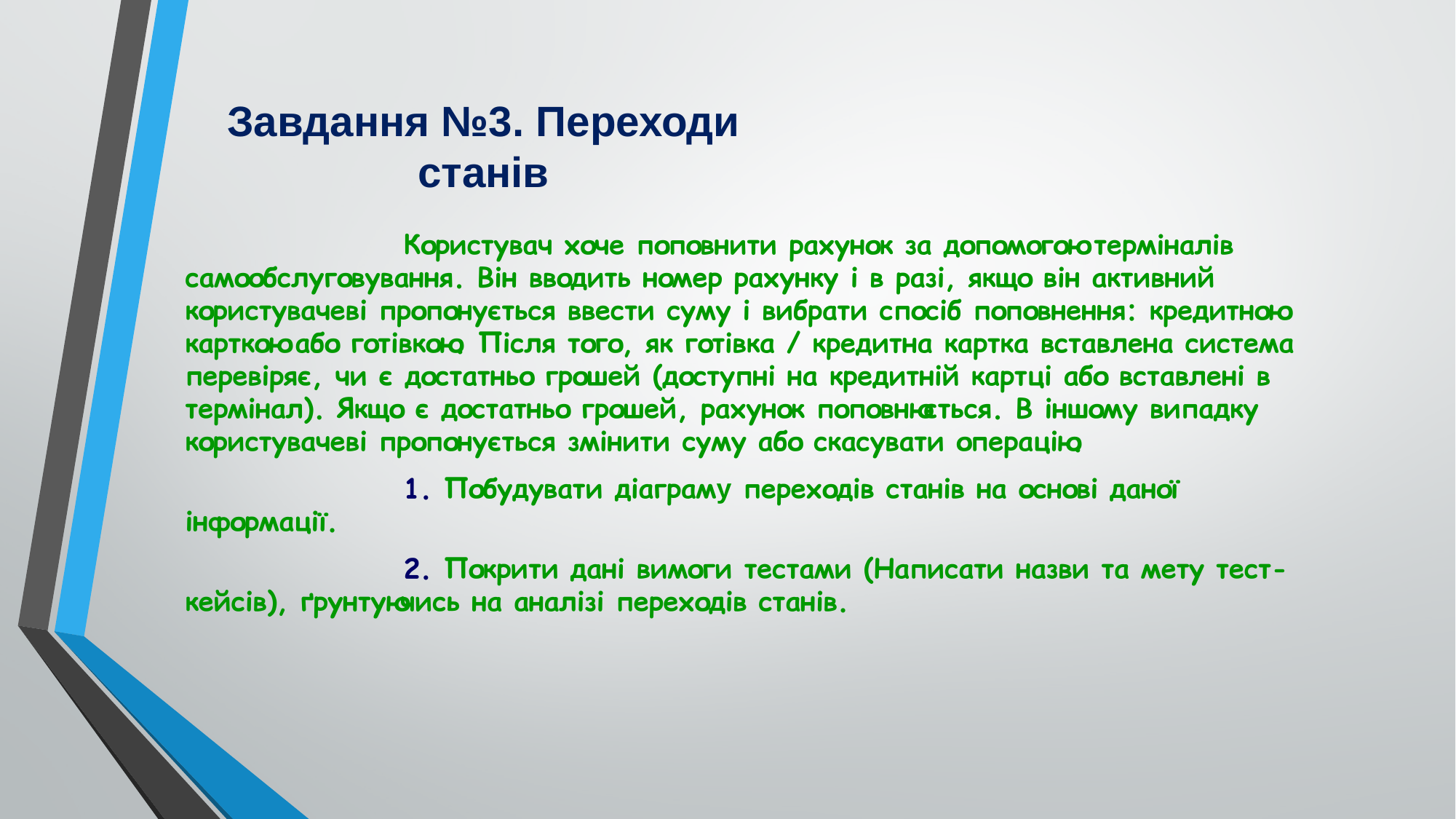

# Завдання №3. Переходи станів
			Користувач хоче поповнити рахунок за допомогою терміналів самообслуговування. Він вводить номер рахунку і в разі, якщо він активний користувачеві пропонується ввести суму і вибрати спосіб поповнення: кредитною карткою або готівкою. Після того, як готівка / кредитна картка вставлена система перевіряє, чи є достатньо грошей (доступні на кредитній картці або вставлені в термінал). Якщо є достатньо грошей, рахунок поповнюється. В іншому випадку користувачеві пропонується змінити суму або скасувати операцію.
			1. Побудувати діаграму переходів станів на основі даної інформації.
			2. Покрити дані вимоги тестами (Написати назви та мету тест-кейсів), ґрунтуючись на аналізі переходів станів.